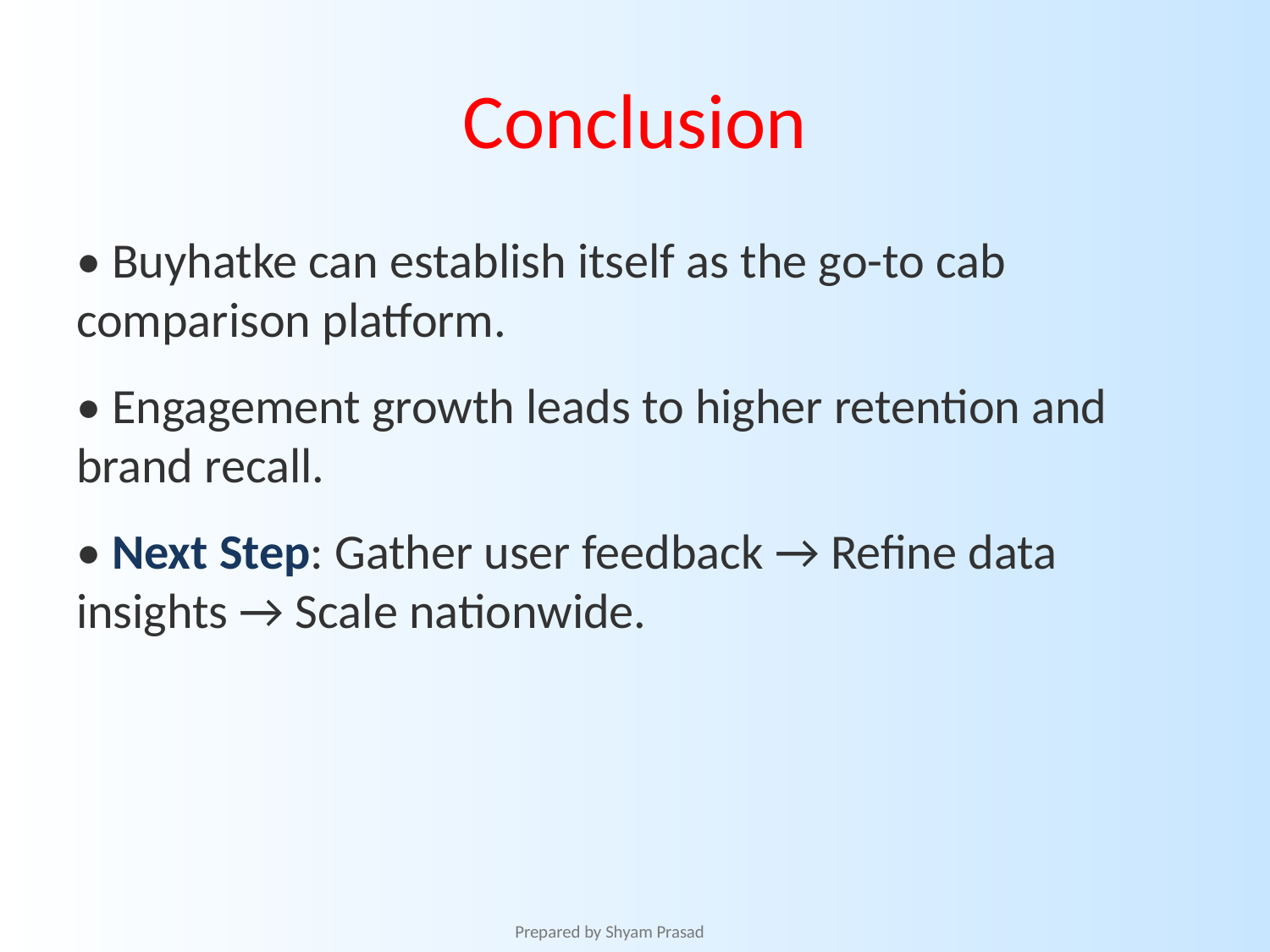

# Conclusion
• Buyhatke can establish itself as the go-to cab comparison platform.
• Engagement growth leads to higher retention and brand recall.
• Next Step: Gather user feedback → Refine data insights → Scale nationwide.

Prepared by Shyam Prasad